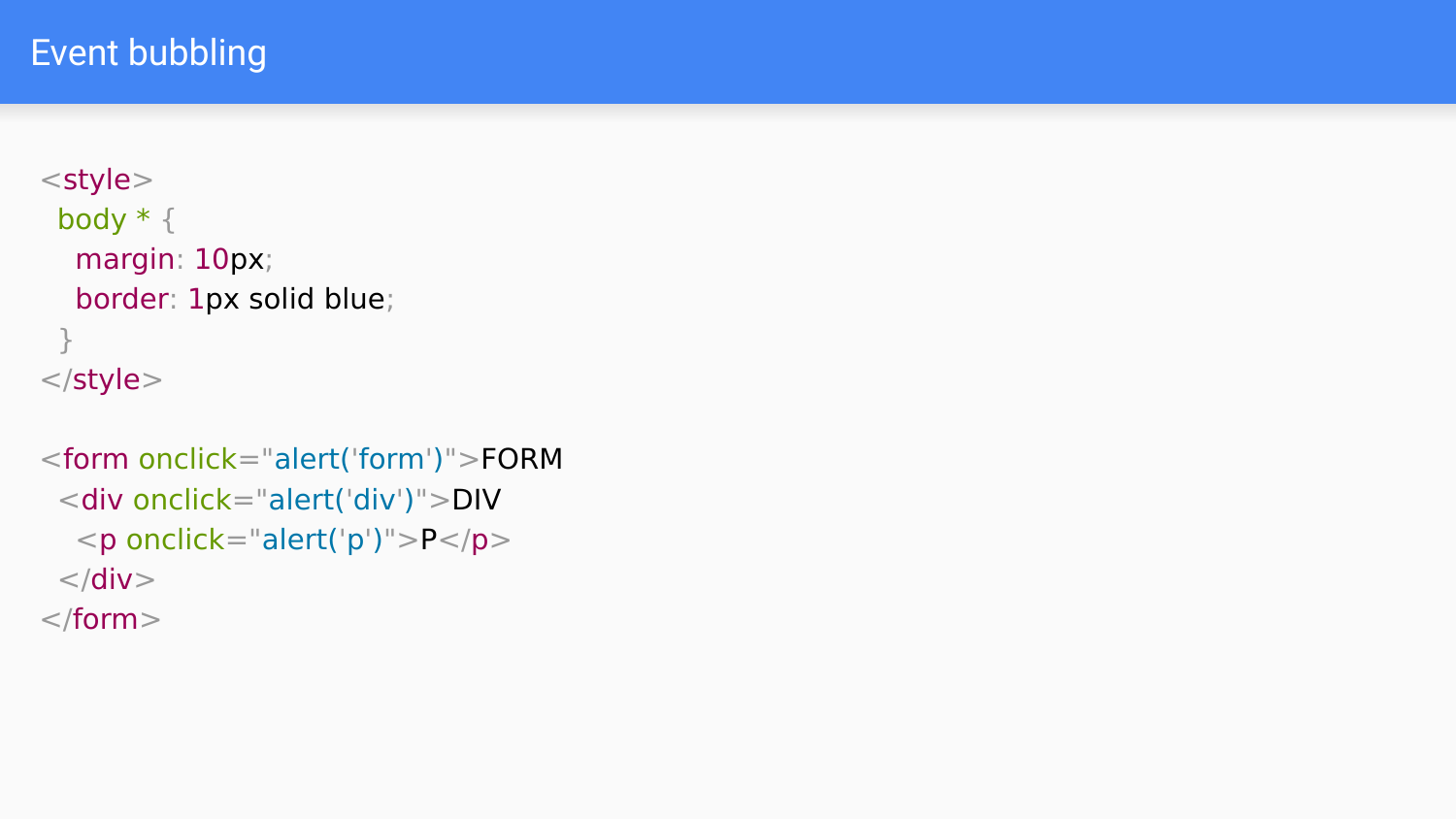

# Event bubbling
<style>
  body * {
    margin: 10px;
    border: 1px solid blue;
  }
</style>
<form onclick="alert('form')">FORM
  <div onclick="alert('div')">DIV
    <p onclick="alert('p')">P</p>
  </div>
</form>